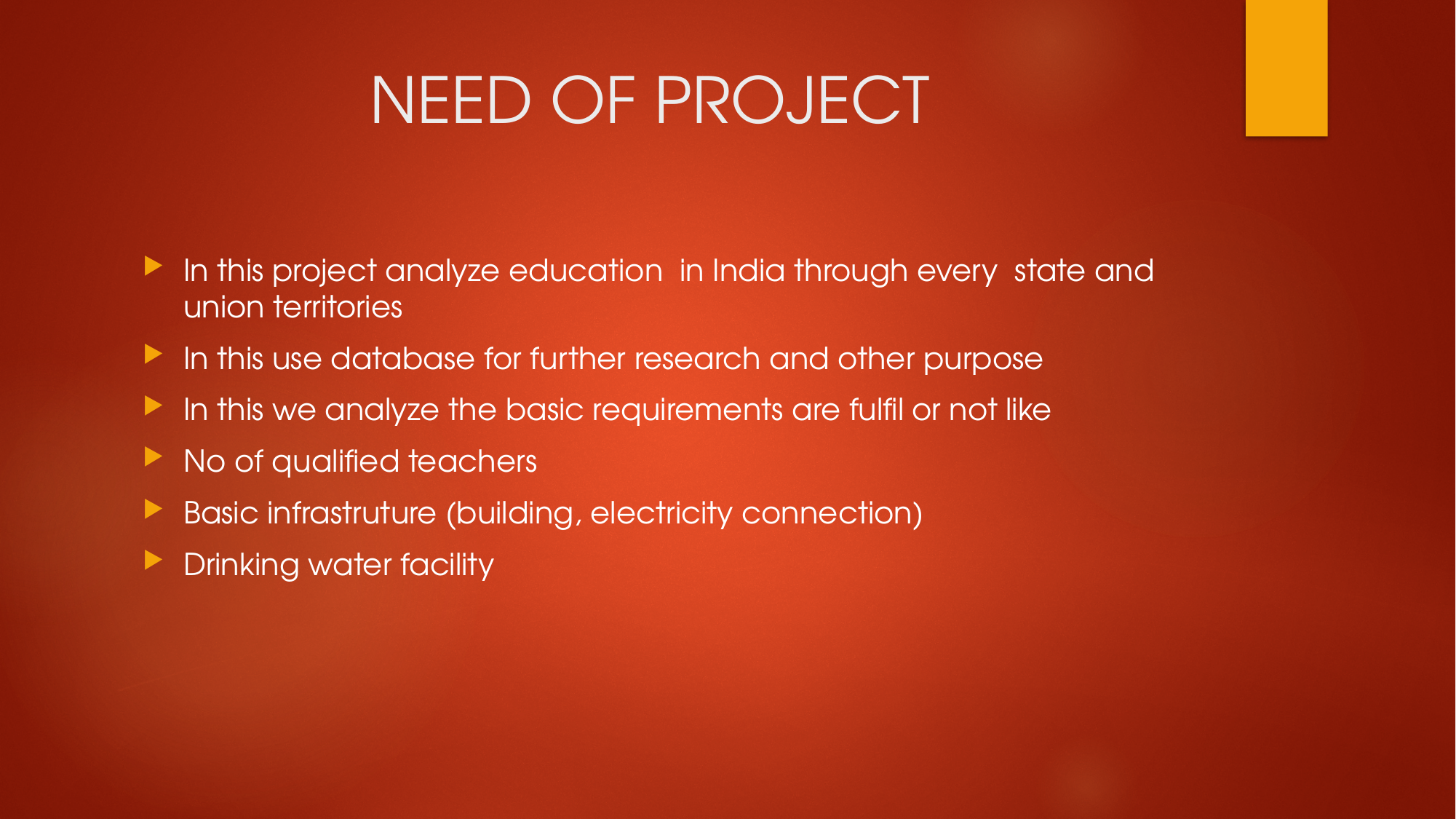

# NEED OF PROJECT
In this project analyze education  in India through every  state and  union territories
In this use database for further research and other purpose
In this we analyze the basic requirements are fulfil or not like
No of qualified teachers
Basic infrastruture (building, electricity connection)
Drinking water facility